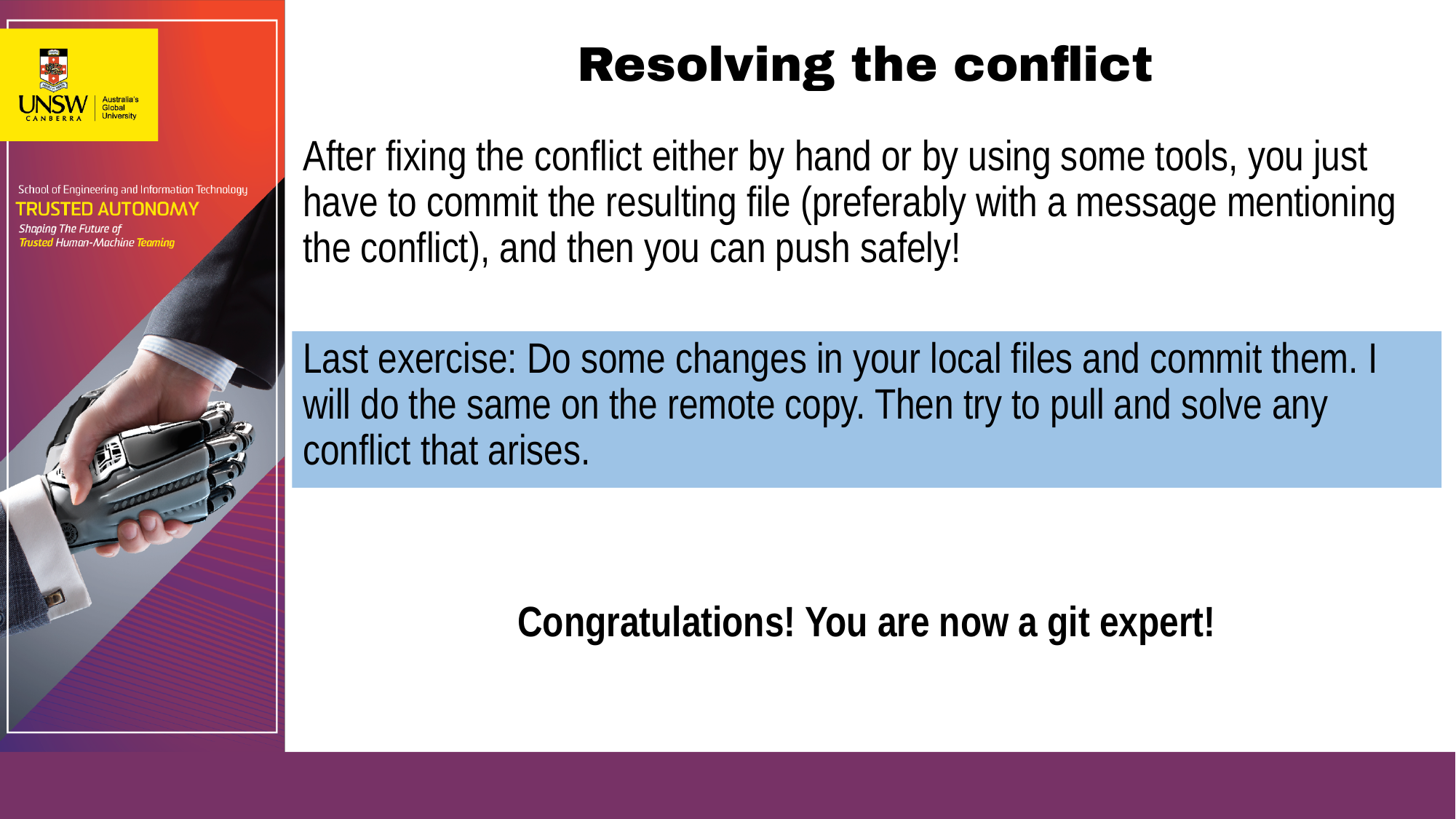

# Resolving the conflict
After fixing the conflict either by hand or by using some tools, you just have to commit the resulting file (preferably with a message mentioning the conflict), and then you can push safely!
Last exercise: Do some changes in your local files and commit them. I will do the same on the remote copy. Then try to pull and solve any conflict that arises.
Congratulations! You are now a git expert!